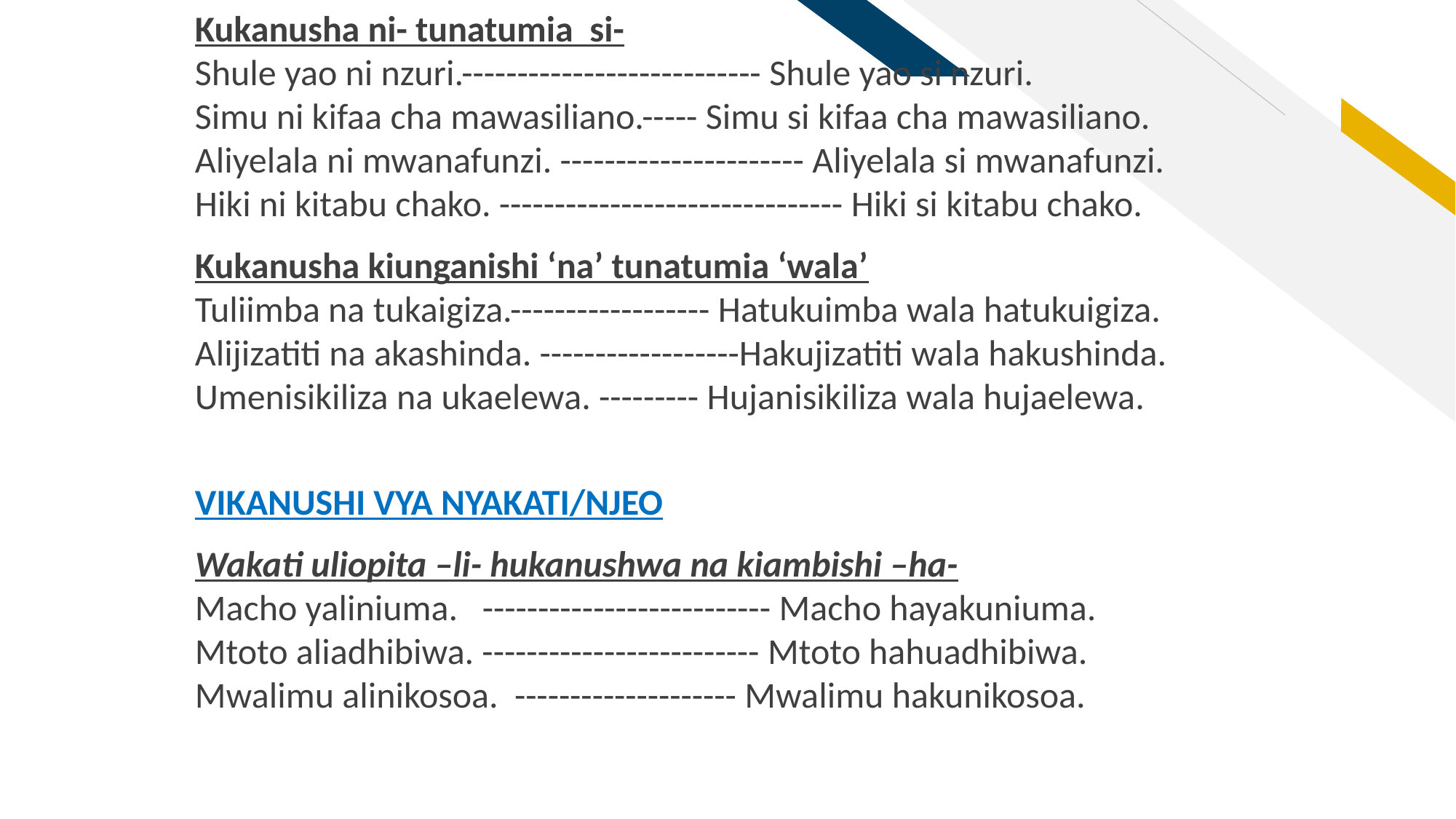

Kukanusha ni- tunatumia  si-
Shule yao ni nzuri.--------------------------- Shule yao si nzuri.
Simu ni kifaa cha mawasiliano.----- Simu si kifaa cha mawasiliano.
Aliyelala ni mwanafunzi. ---------------------- Aliyelala si mwanafunzi.
Hiki ni kitabu chako. ------------------------------- Hiki si kitabu chako.

Kukanusha kiunganishi ‘na’ tunatumia ‘wala’
Tuliimba na tukaigiza.------------------ Hatukuimba wala hatukuigiza.
Alijizatiti na akashinda. ------------------Hakujizatiti wala hakushinda.
Umenisikiliza na ukaelewa. --------- Hujanisikiliza wala hujaelewa.

VIKANUSHI VYA NYAKATI/NJEO

Wakati uliopita –li- hukanushwa na kiambishi –ha-
Macho yaliniuma.   -------------------------- Macho hayakuniuma.
Mtoto aliadhibiwa. ------------------------- Mtoto hahuadhibiwa.
Mwalimu alinikosoa.  -------------------- Mwalimu hakunikosoa.